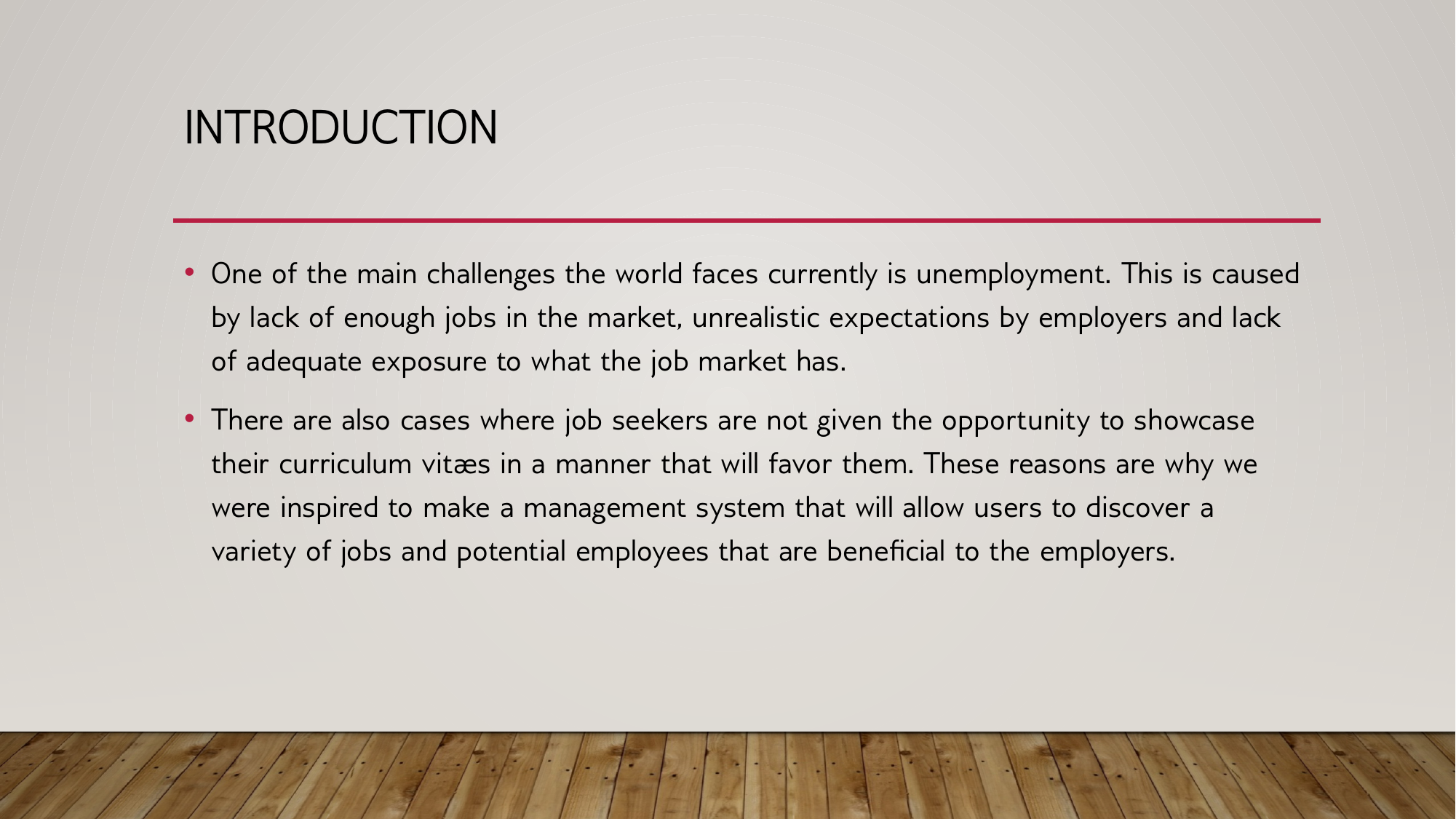

# INTRODUCTION
One of the main challenges the world faces currently is unemployment. This is caused by lack of enough jobs in the market, unrealistic expectations by employers and lack of adequate exposure to what the job market has.
There are also cases where job seekers are not given the opportunity to showcase their curriculum vitaes in a manner that will favor them. These reasons are why we were inspired to make a management system that will allow users to discover a variety of jobs and potential employees that are beneficial to the employers.